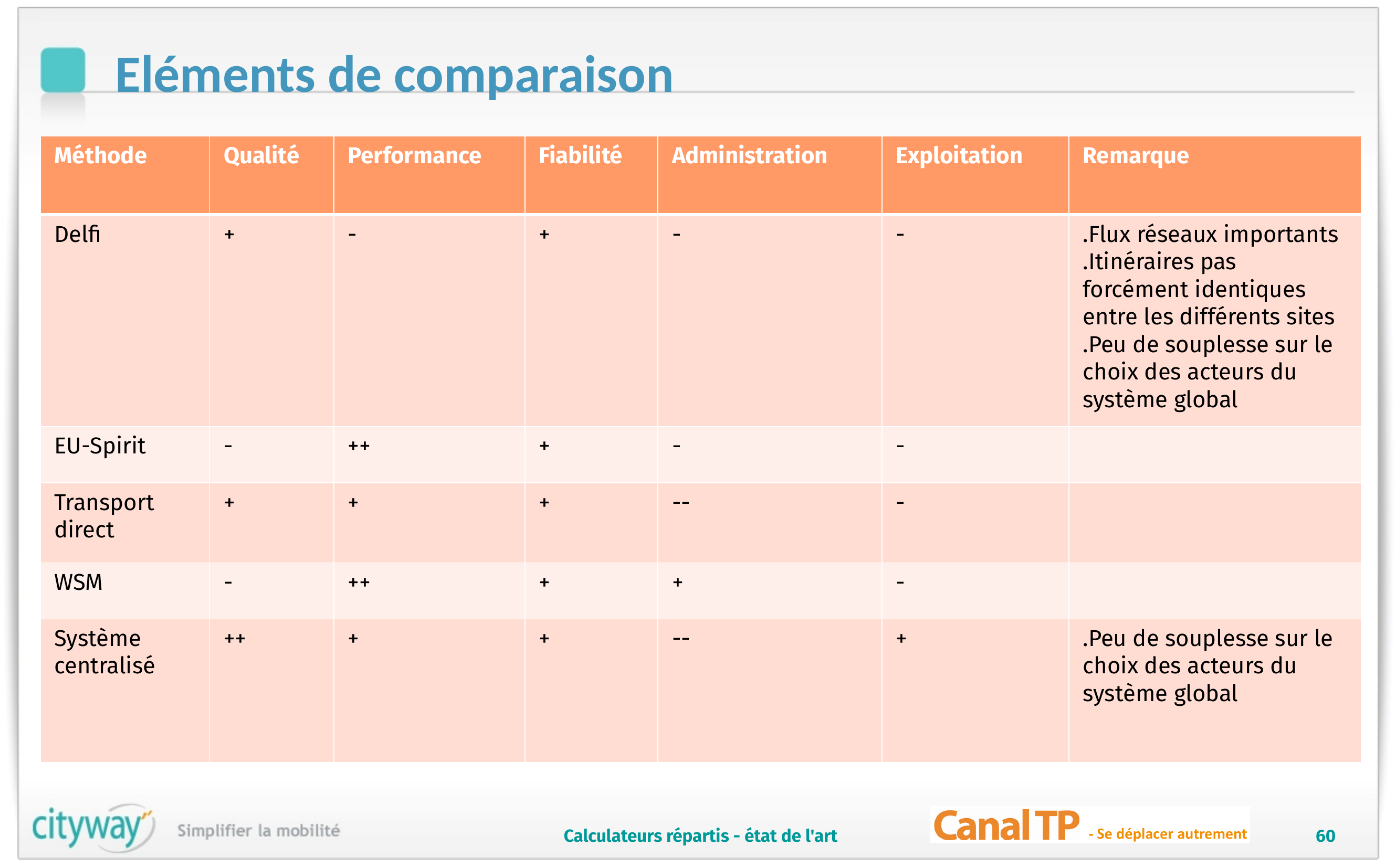

# Eléments de comparaison
| Méthode | Qualité | Performance | Fiabilité | Administration | Exploitation | Remarque |
| --- | --- | --- | --- | --- | --- | --- |
| Delfi | + | - | + | - | - | .Flux réseaux importants .Itinéraires pas forcément identiques entre les différents sites .Peu de souplesse sur le choix des acteurs du système global |
| EU-Spirit | - | ++ | + | - | - |  |
| Transport direct | + | + | + | -- | - |  |
| WSM | - | ++ | + | + | - |  |
| Système centralisé | ++ | + | + | -- | + | .Peu de souplesse sur le choix des acteurs du système global |
Calculateurs répartis - état de l'art
60